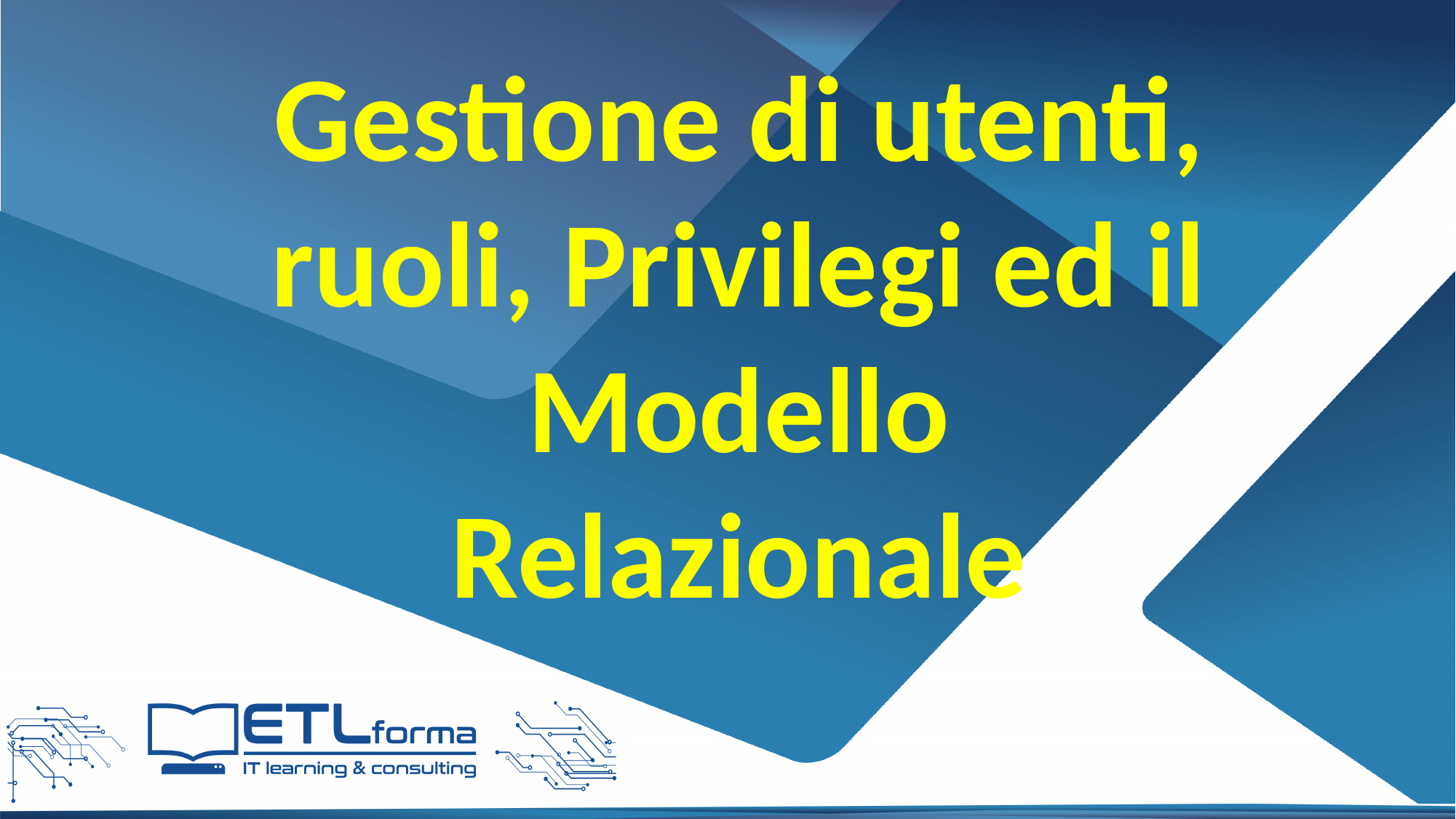

Gestione di utenti, ruoli, Privilegi ed il Modello Relazionale